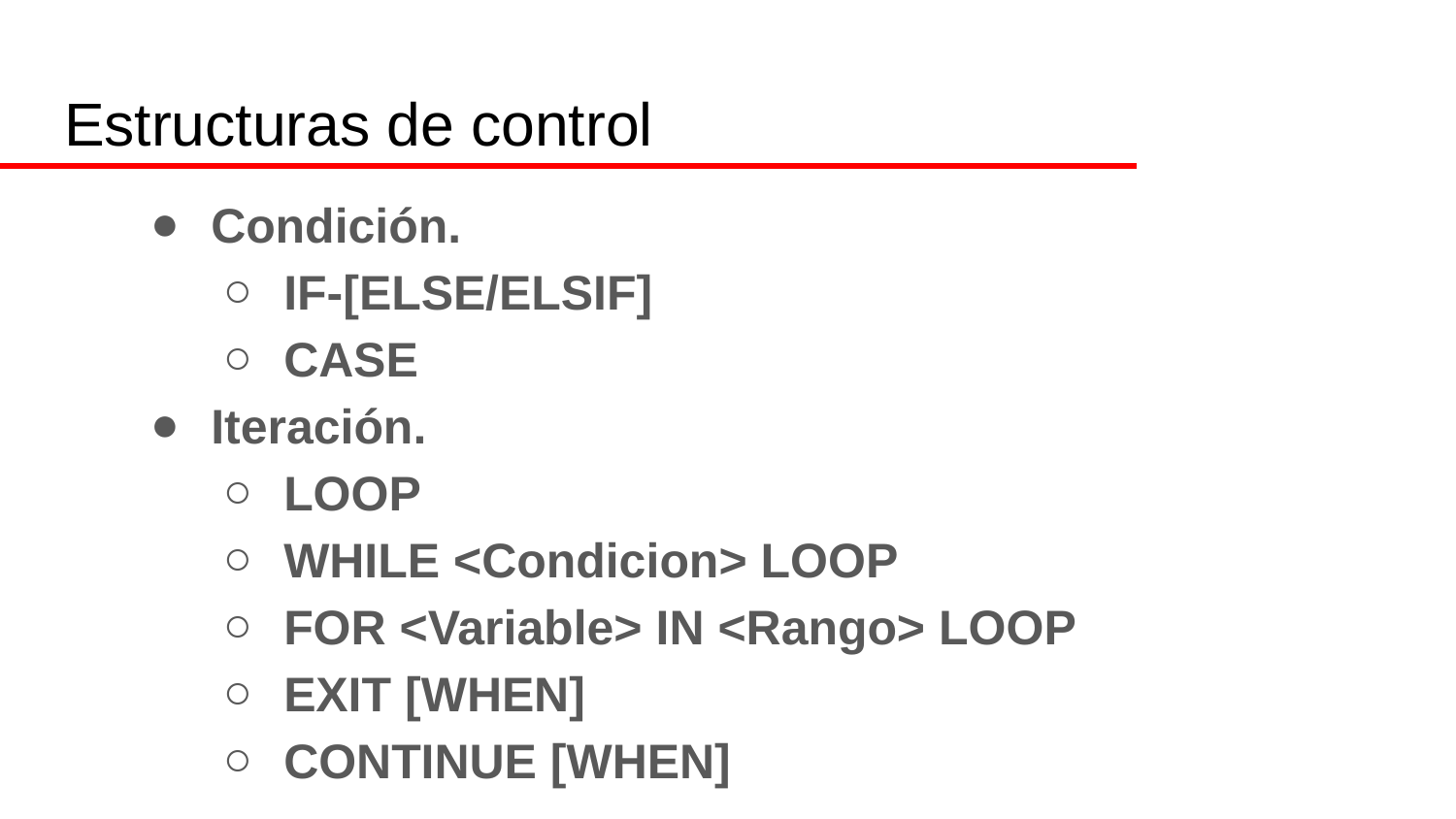

Estructuras de control
Condición.
IF-[ELSE/ELSIF]
CASE
Iteración.
LOOP
WHILE <Condicion> LOOP
FOR <Variable> IN <Rango> LOOP
EXIT [WHEN]
CONTINUE [WHEN]